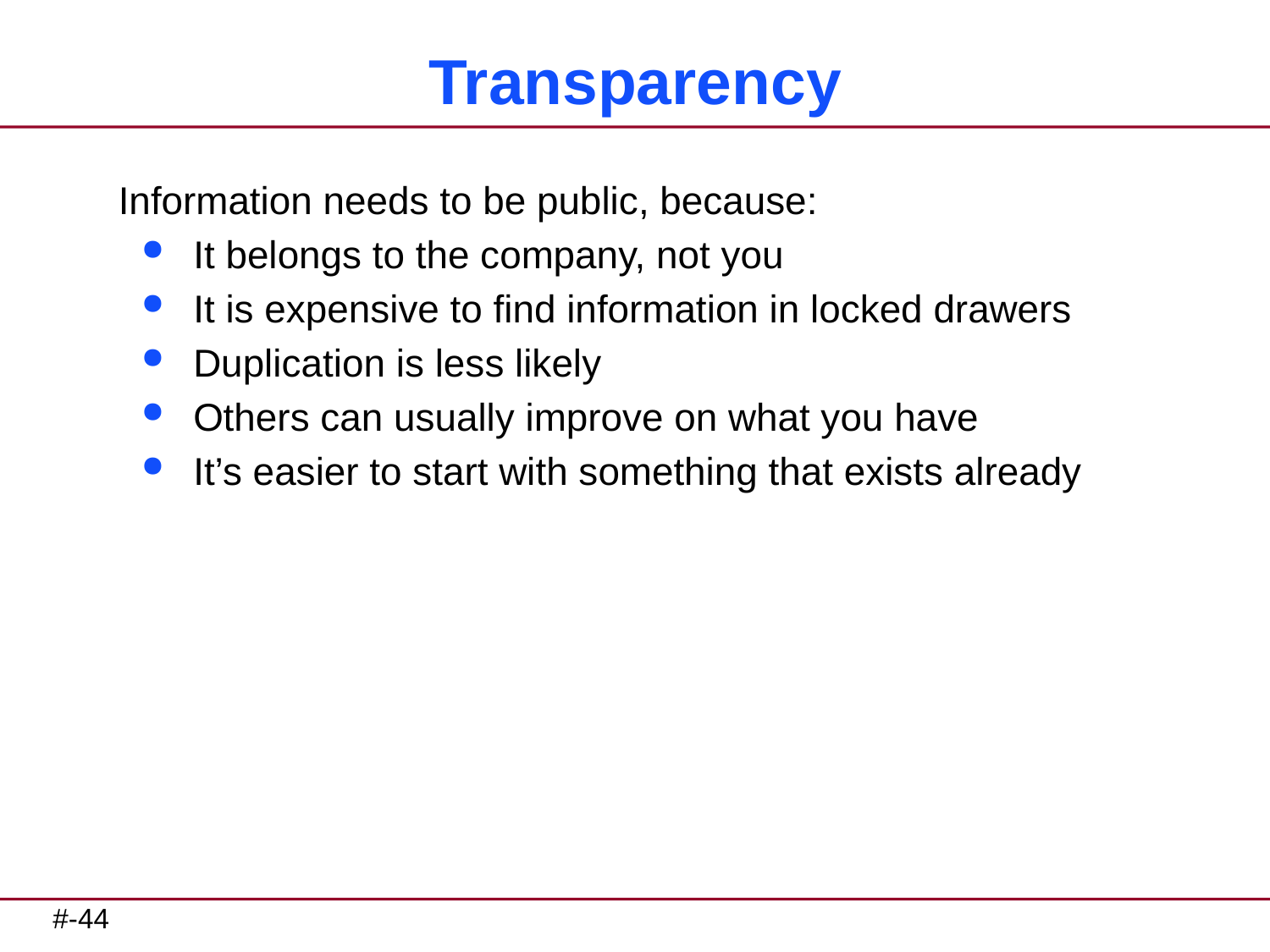

# Transparency
Information needs to be public, because:
It belongs to the company, not you
It is expensive to find information in locked drawers
Duplication is less likely
Others can usually improve on what you have
It’s easier to start with something that exists already